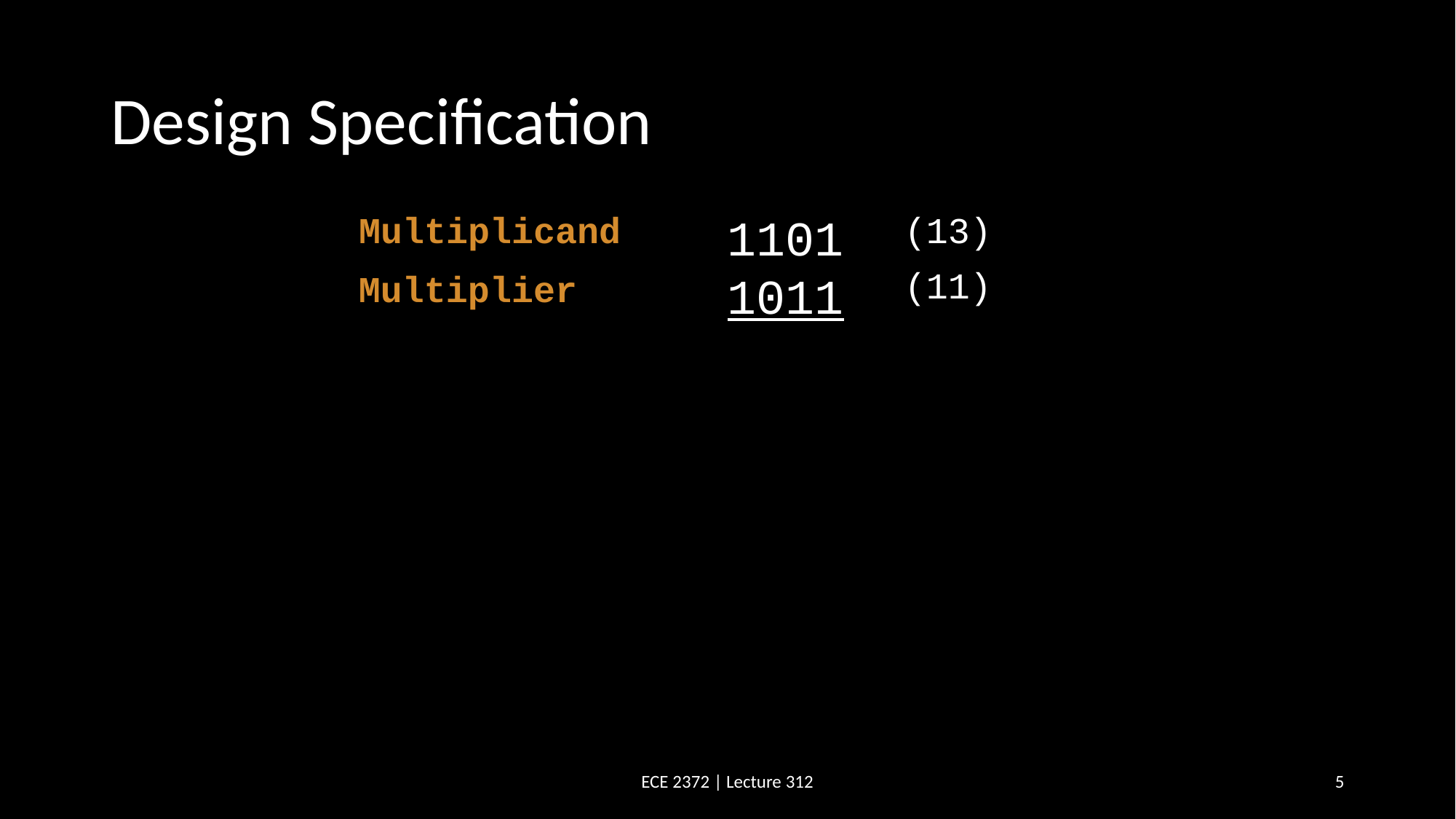

# Design Specification
Multiplicand
    1101
    1011
(13)
(11)
Multiplier
ECE 2372 | Lecture 312
5